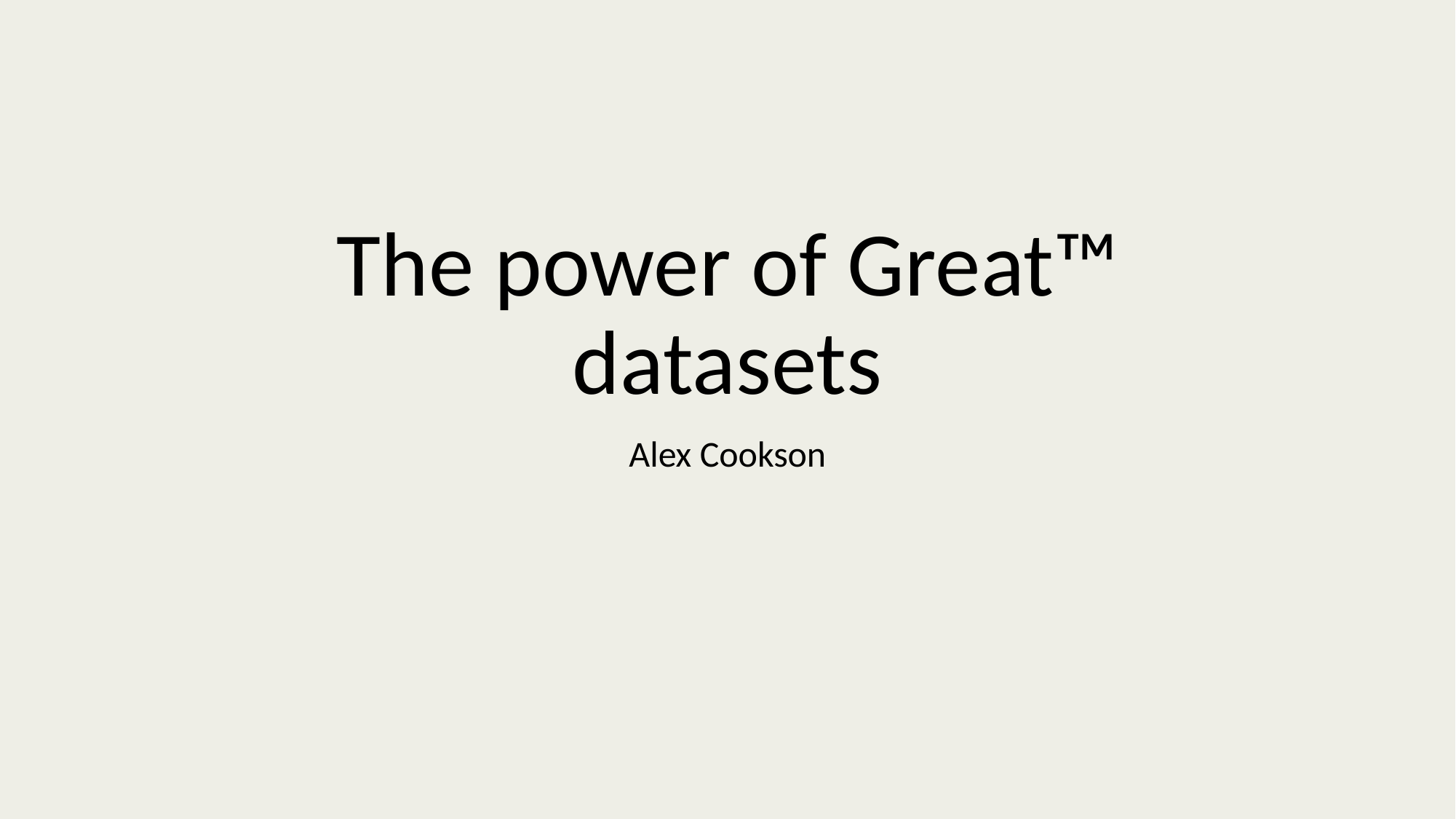

# The power of Great™ datasets
Alex Cookson